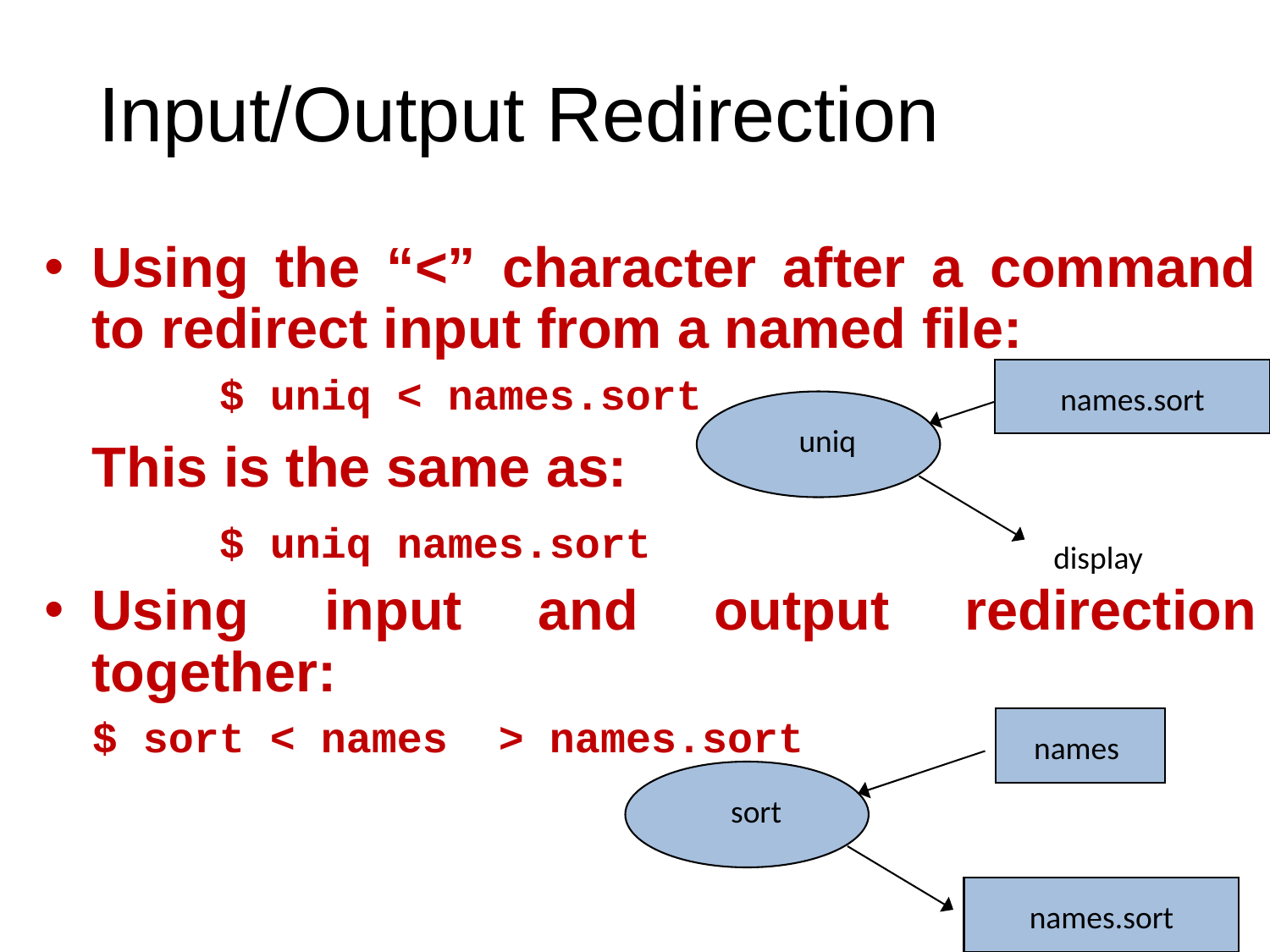

# Input/Output Redirection
Using the “<” character after a command to redirect input from a named file:
	 	$ uniq < names.sort
	This is the same as:
		$ uniq names.sort
Using input and output redirection together:
	$ sort < names  > names.sort

names.sort

uniq

display

names

sort

names.sort